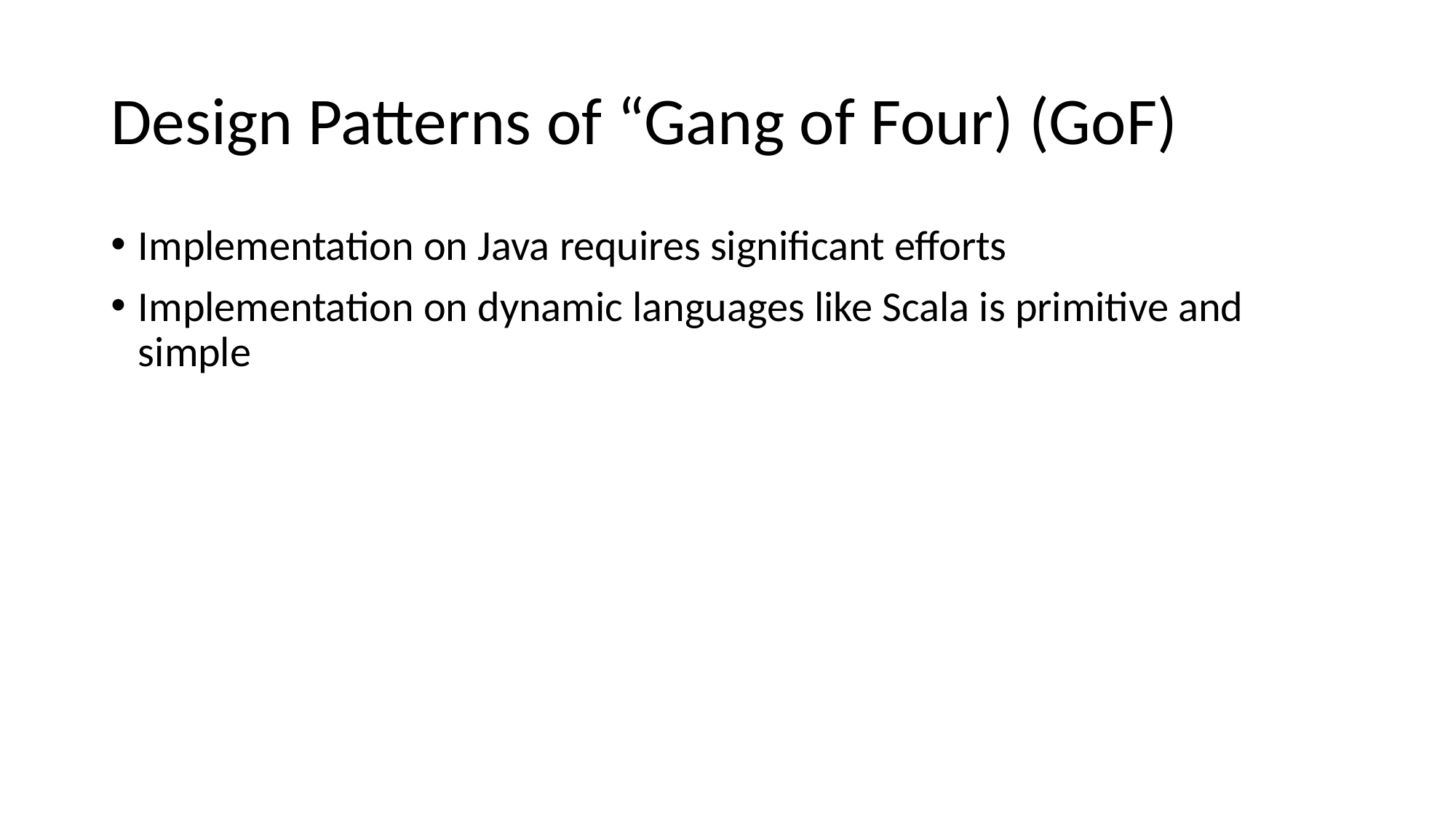

# Design Patterns of “Gang of Four) (GoF)
Implementation on Java requires significant efforts
Implementation on dynamic languages like Scala is primitive and simple